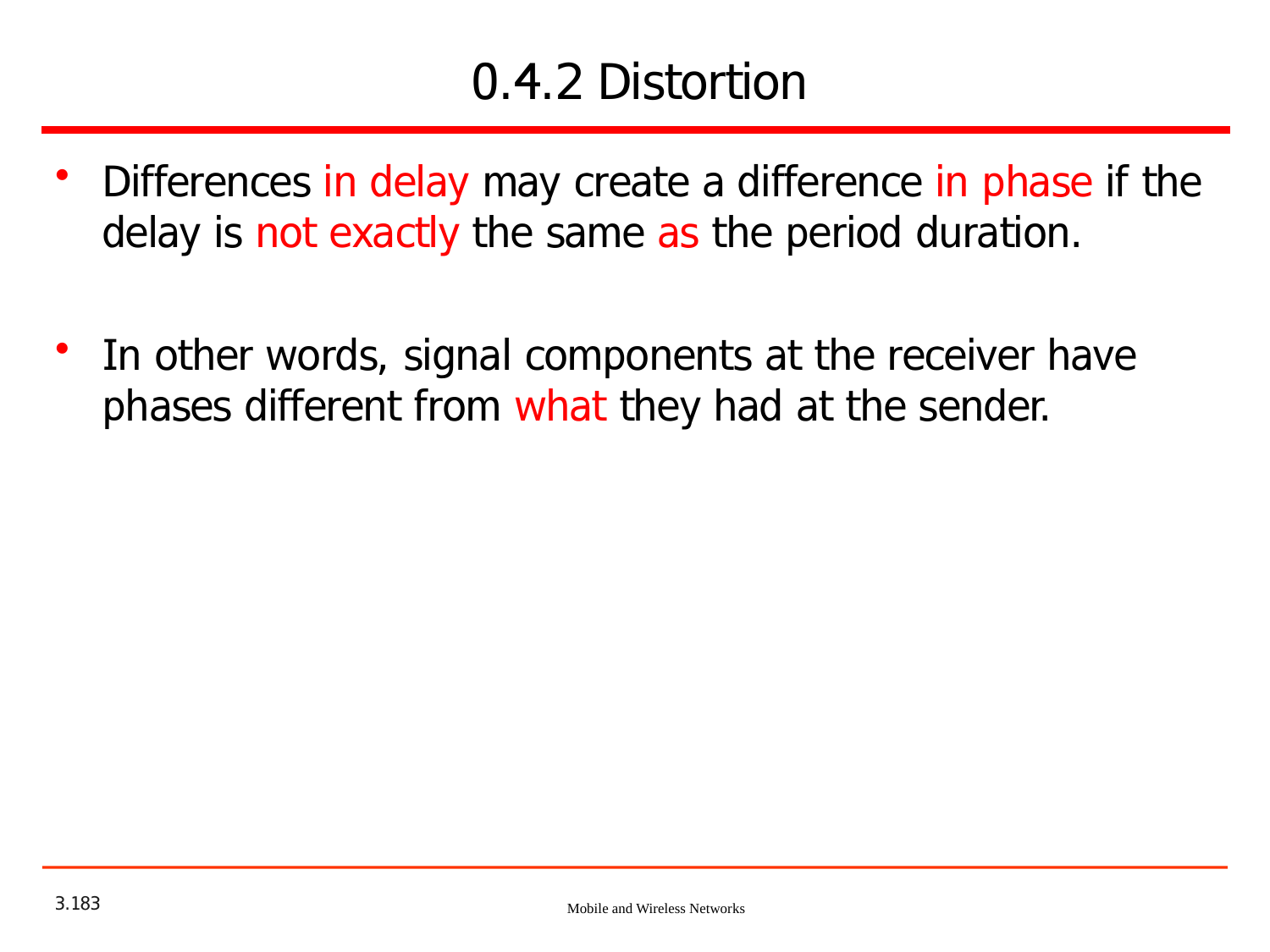

# 0.4.2 Distortion

Differences in delay may create a difference in phase if the delay is not exactly the same as the period duration.

In other words, signal components at the receiver have phases different from what they had at the sender.
3.183
Mobile and Wireless Networks